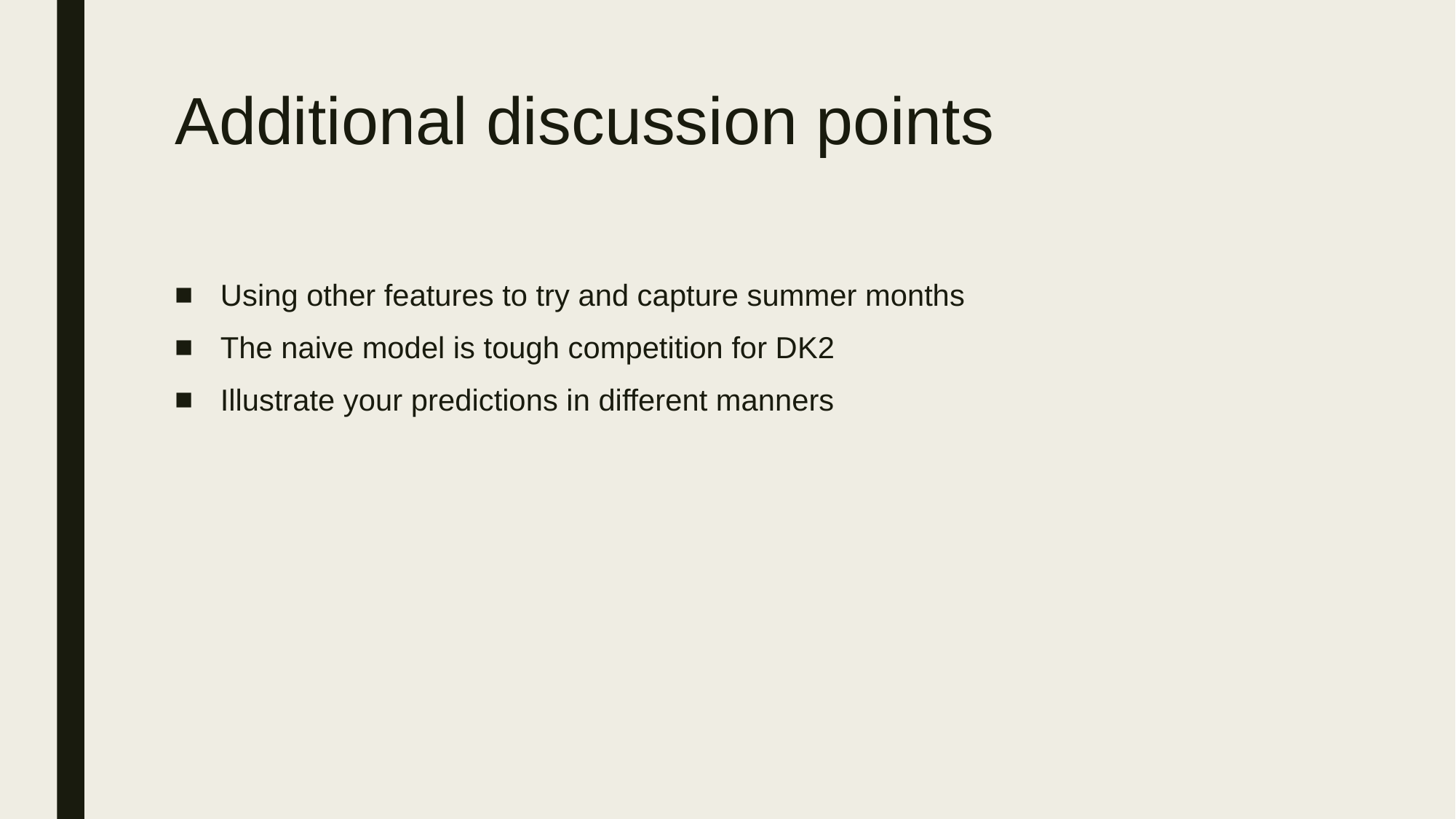

# Additional discussion points
Using other features to try and capture summer months
The naive model is tough competition for DK2
Illustrate your predictions in different manners